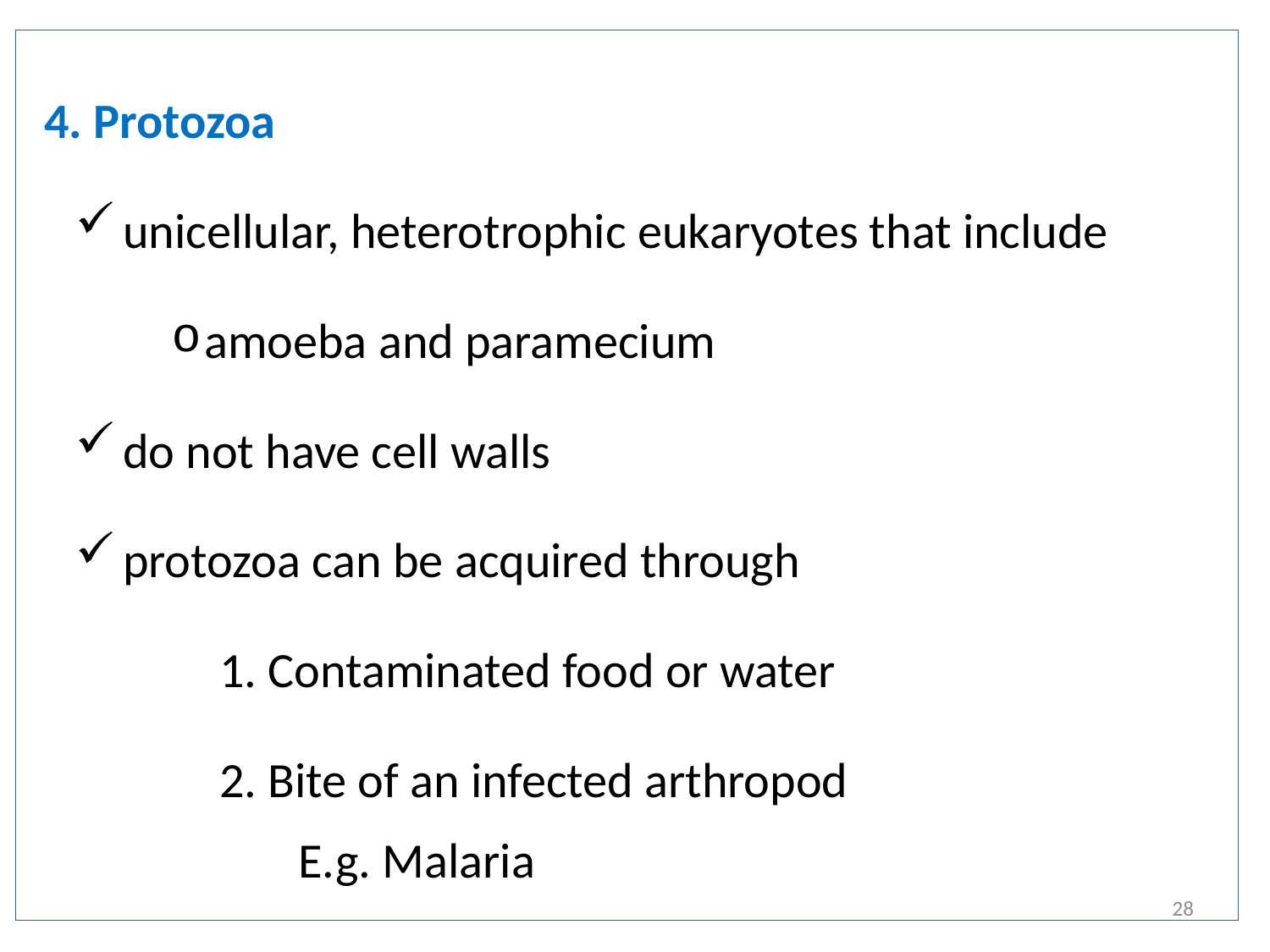

4. Protozoa
unicellular, heterotrophic eukaryotes that include
amoeba and paramecium
do not have cell walls
protozoa can be acquired through
 Contaminated food or water
 Bite of an infected arthropod
E.g. Malaria
28